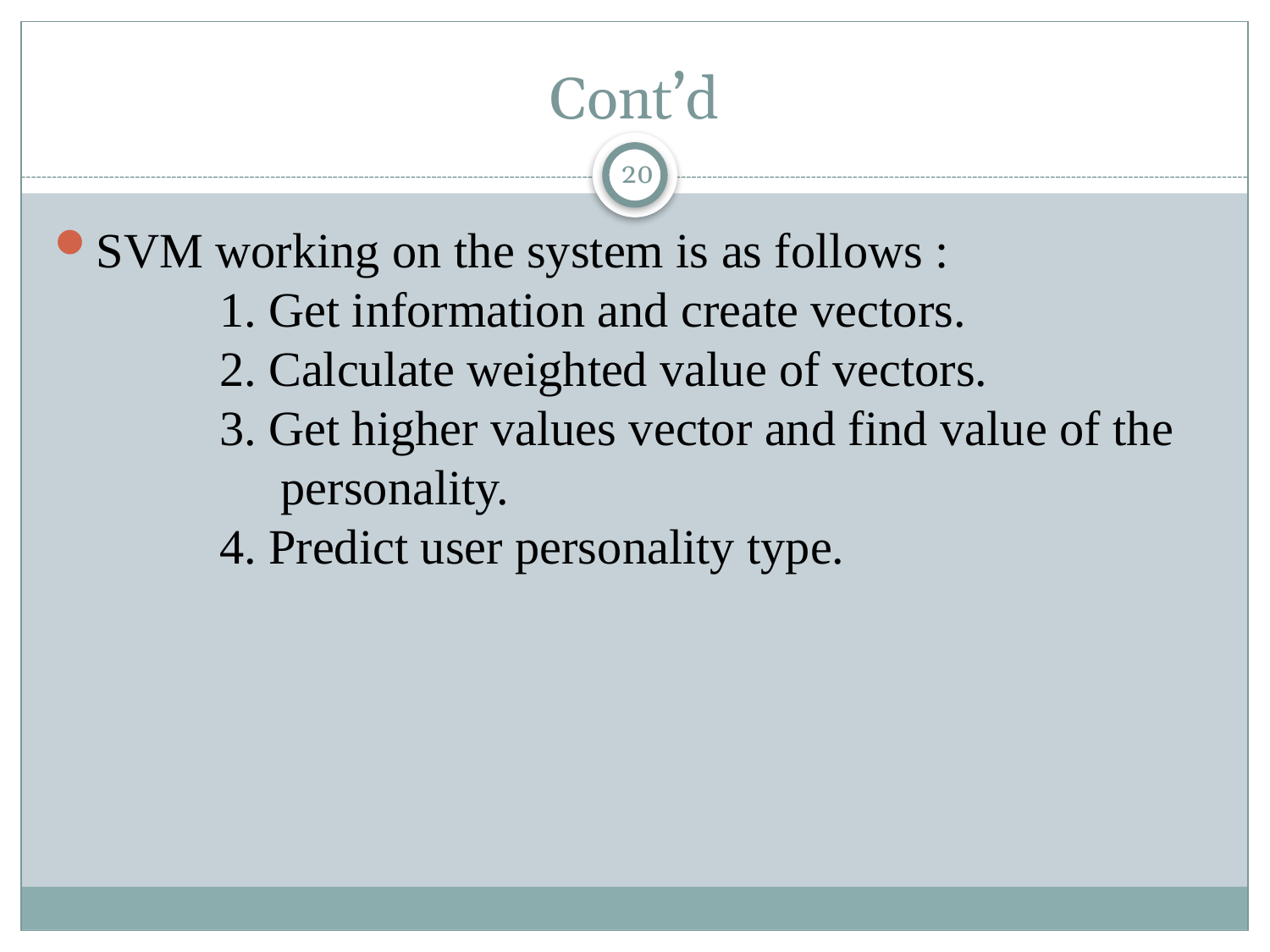

# Cont’d
20
SVM working on the system is as follows :
	1. Get information and create vectors.
	2. Calculate weighted value of vectors.
	3. Get higher values vector and find value of the
	     personality.
	4. Predict user personality type.